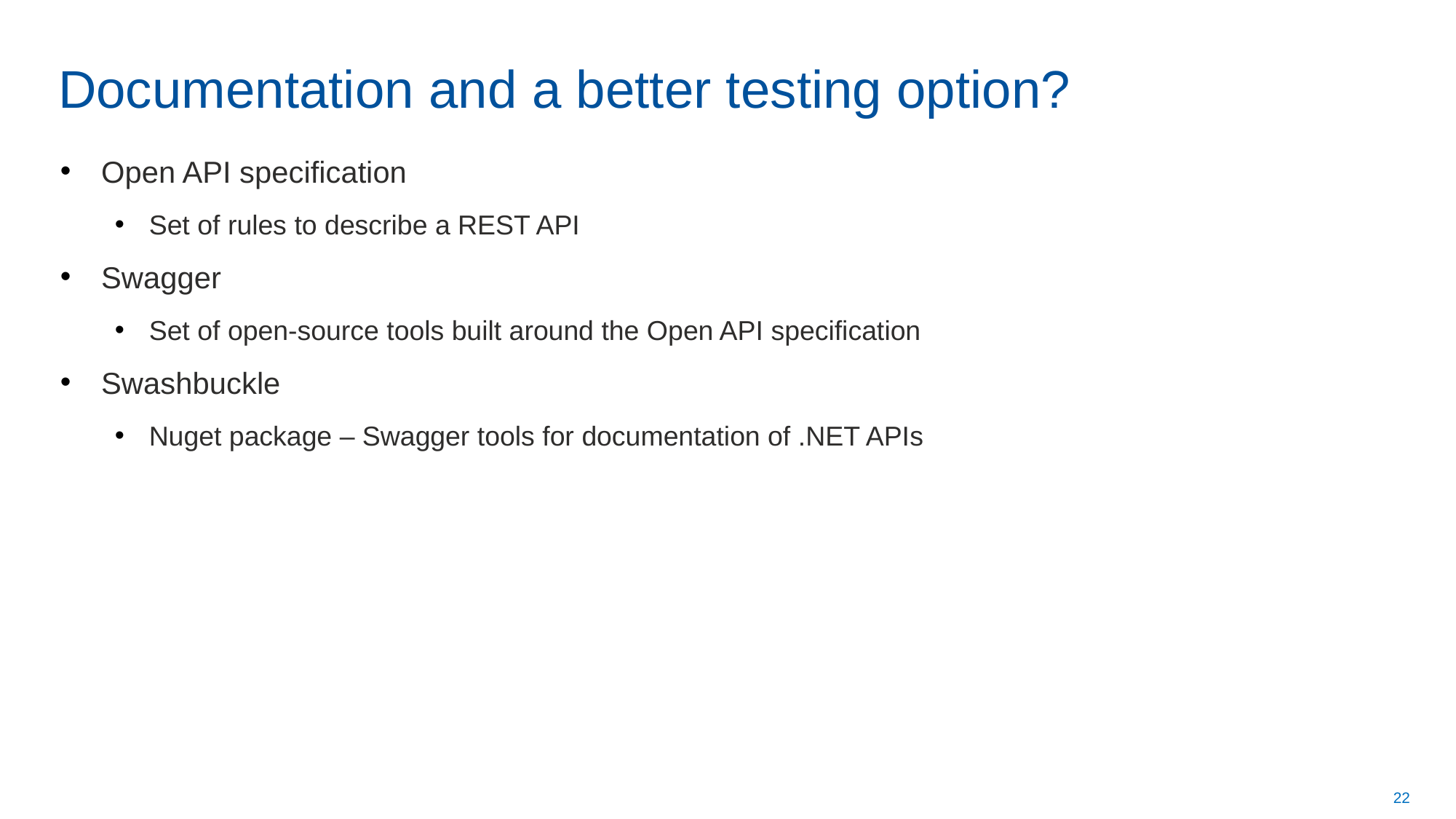

# Documentation and a better testing option?
Open API specification
Set of rules to describe a REST API
Swagger
Set of open-source tools built around the Open API specification
Swashbuckle
Nuget package – Swagger tools for documentation of .NET APIs